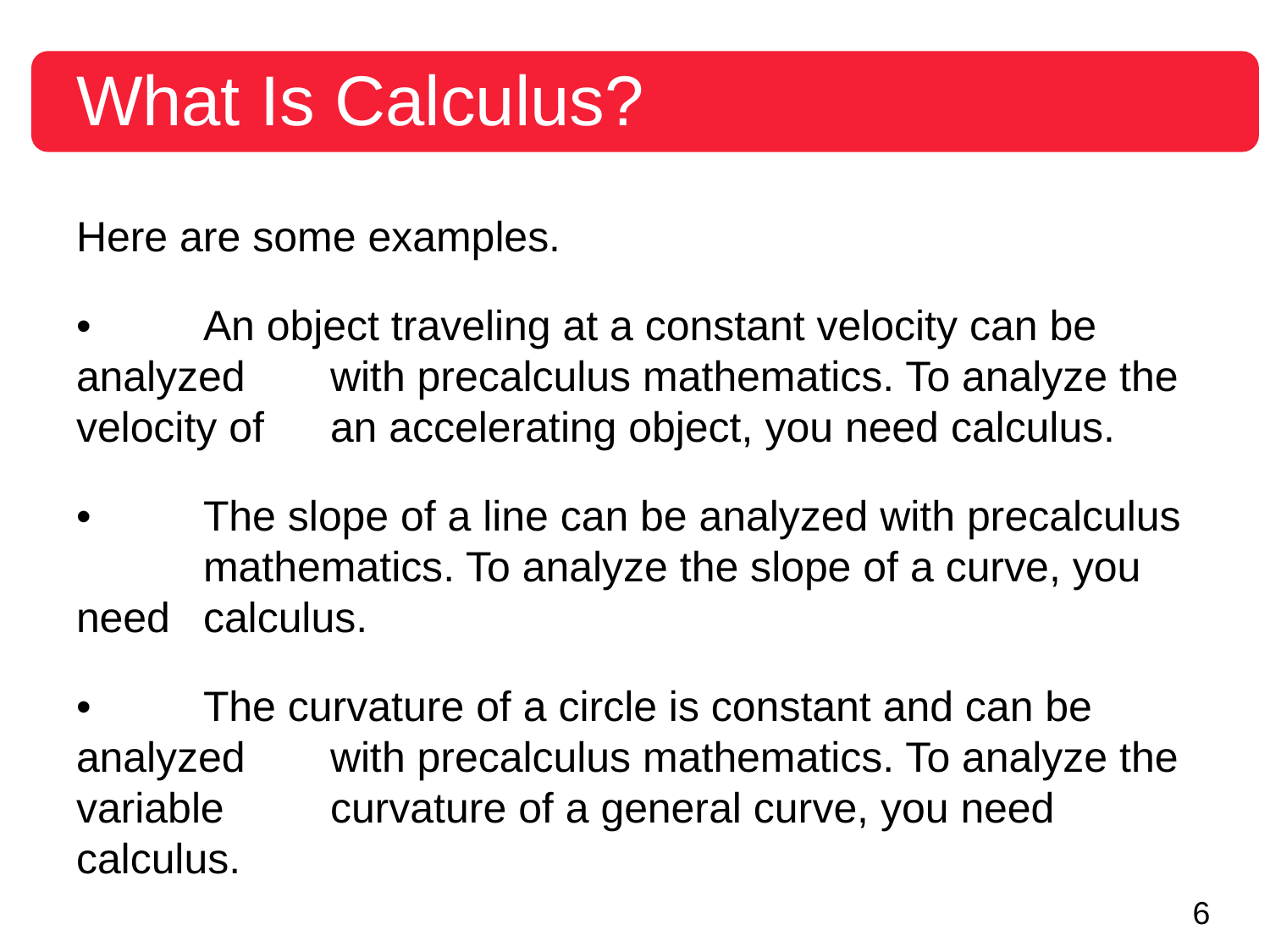

# What Is Calculus?
Here are some examples.

•  	An object traveling at a constant velocity can be analyzed 	with precalculus mathematics. To analyze the velocity of 	an accelerating object, you need calculus.

• 	The slope of a line can be analyzed with precalculus 	mathematics. To analyze the slope of a curve, you need 	calculus.

• 	The curvature of a circle is constant and can be analyzed 	with precalculus mathematics. To analyze the variable 	curvature of a general curve, you need calculus.